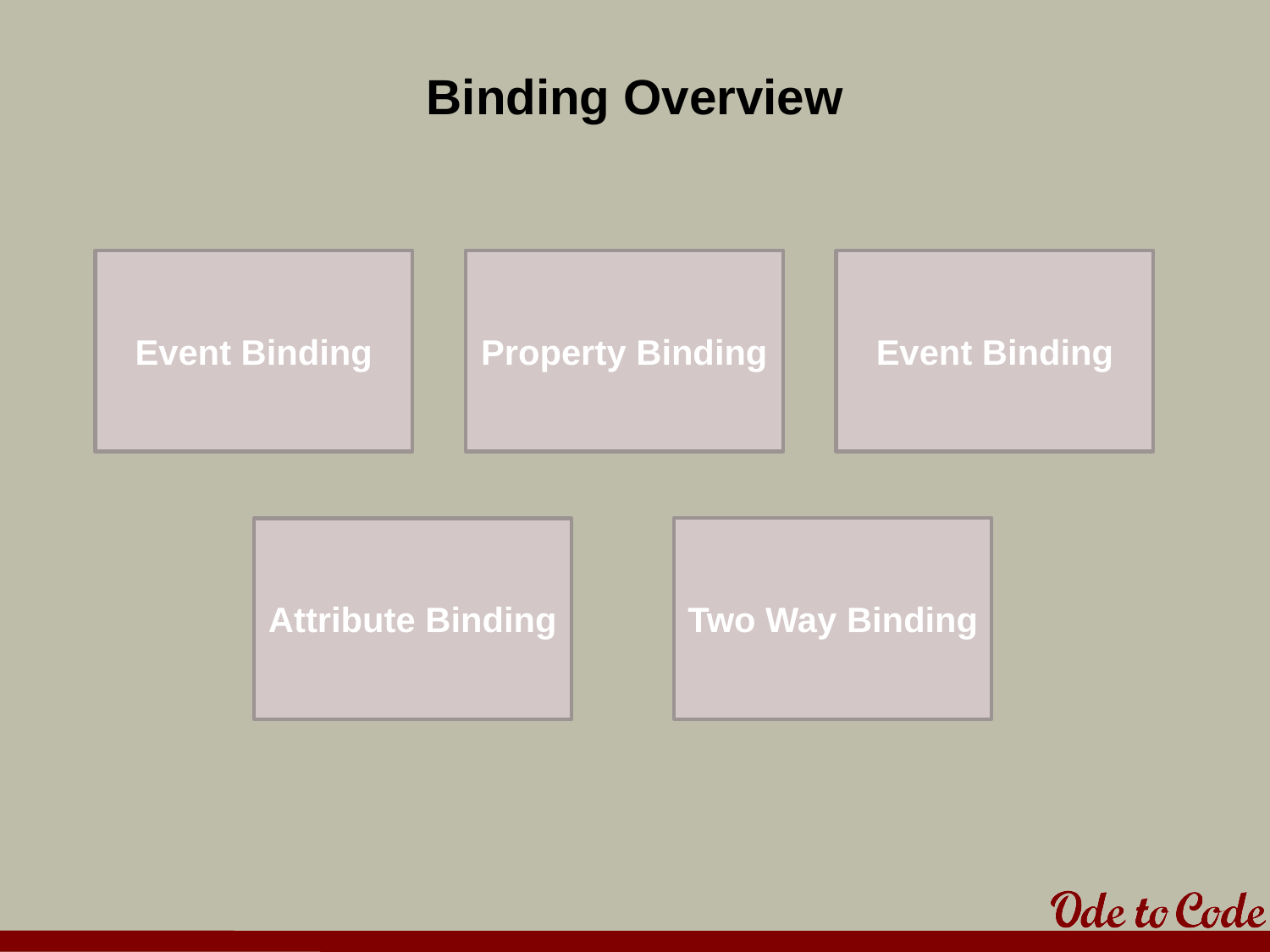

# Binding Overview
Event Binding
Property Binding
Event Binding
Two Way Binding
Attribute Binding